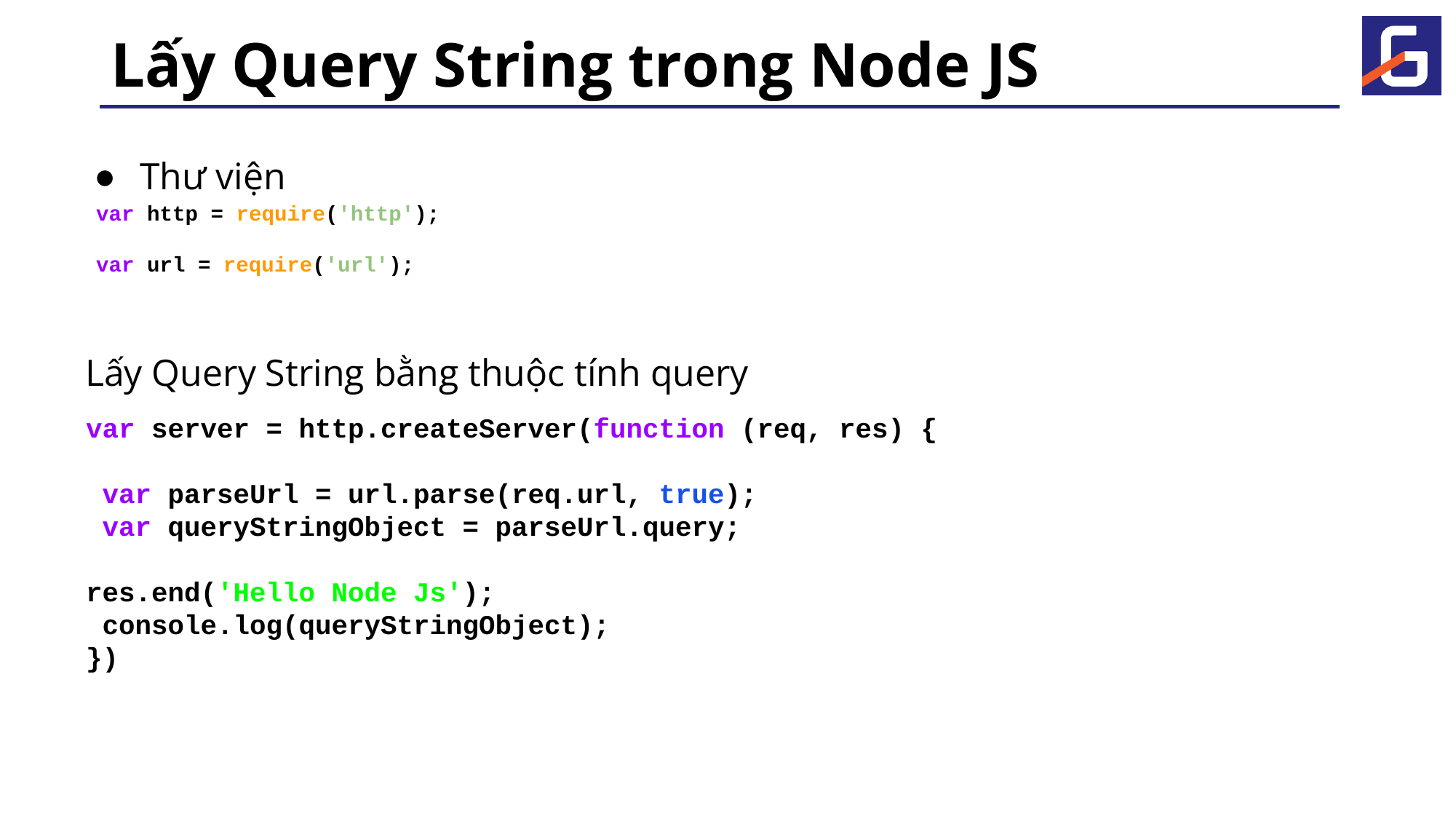

# Lấy Query String trong Node JS
Thư viện

Lấy Query String bằng thuộc tính query

var http = require('http');

var url = require('url');
var server = http.createServer(function (req, res) {

 var parseUrl = url.parse(req.url, true);
 var queryStringObject = parseUrl.query;

res.end('Hello Node Js');
 console.log(queryStringObject);
})